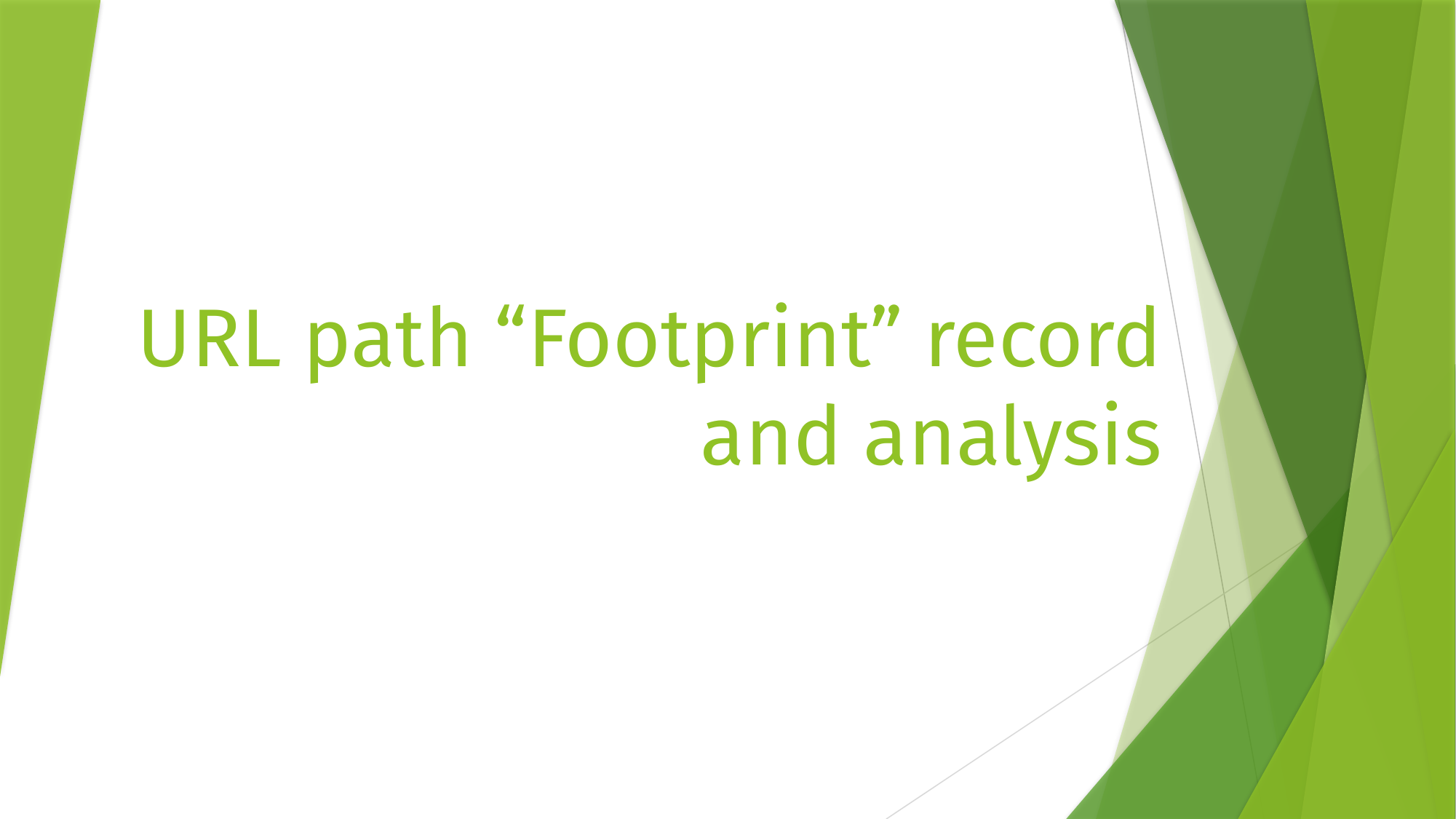

# URL path “Footprint” record and analysis